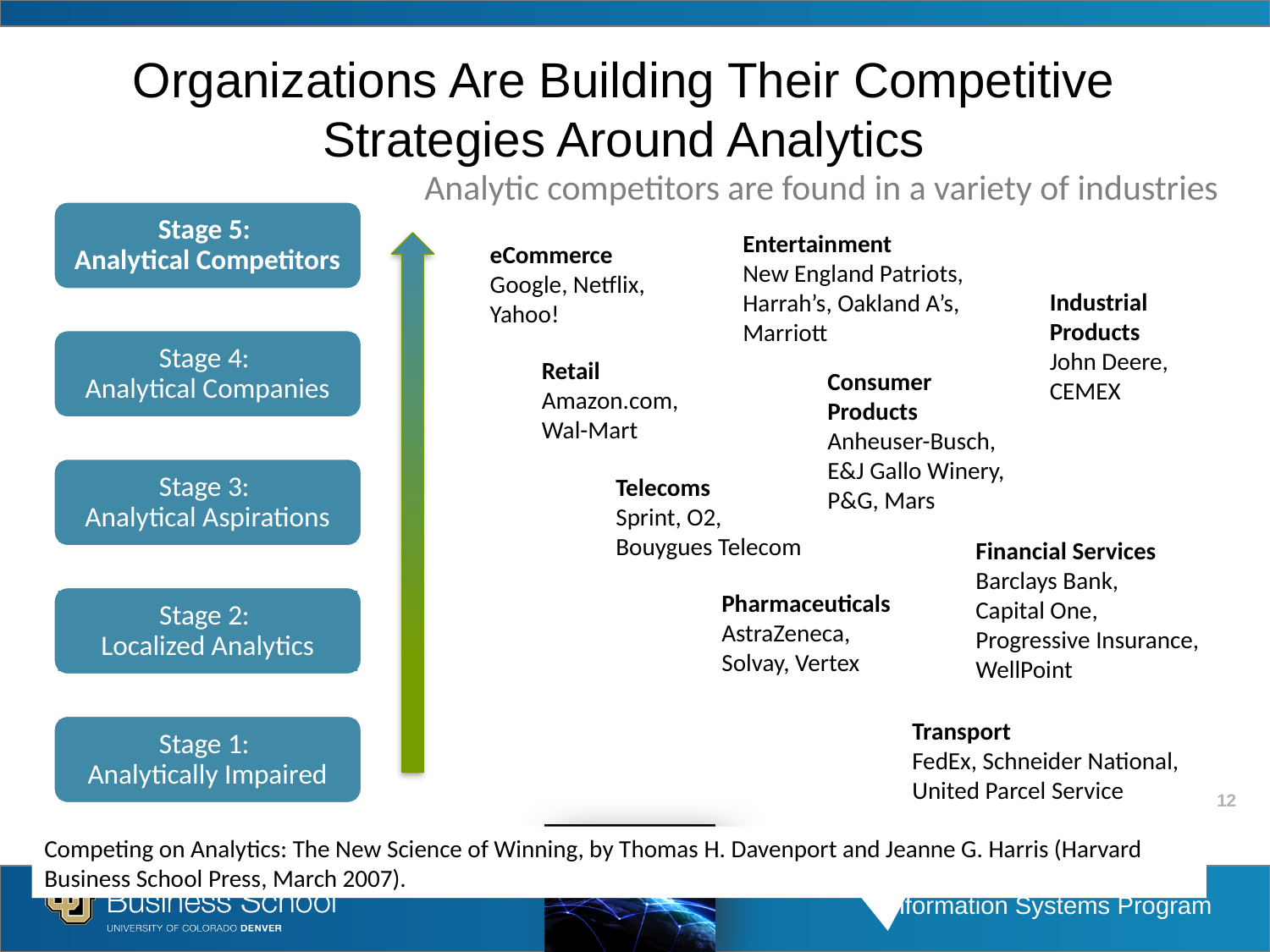

# Organizations Are Building Their Competitive Strategies Around Analytics
Analytic competitors are found in a variety of industries

Stage 5:
Analytical Competitors

Entertainment
New England Patriots, Harrah’s, Oakland A’s, Marriott

eCommerce
Google, Netflix,
Yahoo!
Industrial Products
John Deere, CEMEX

Stage 4:
Analytical Companies
Retail
Amazon.com, Wal-Mart
Consumer Products
Anheuser-Busch, E&J Gallo Winery, P&G, Mars

Stage 3:
Analytical Aspirations
Telecoms
Sprint, O2, Bouygues Telecom
Financial Services
Barclays Bank,
Capital One,
Progressive Insurance, WellPoint
Pharmaceuticals
AstraZeneca, Solvay, Vertex

Stage 2:
Localized Analytics
Transport
FedEx, Schneider National, United Parcel Service

Stage 1:
Analytically Impaired
Competing on Analytics: The New Science of Winning, by Thomas H. Davenport and Jeanne G. Harris (Harvard Business School Press, March 2007).